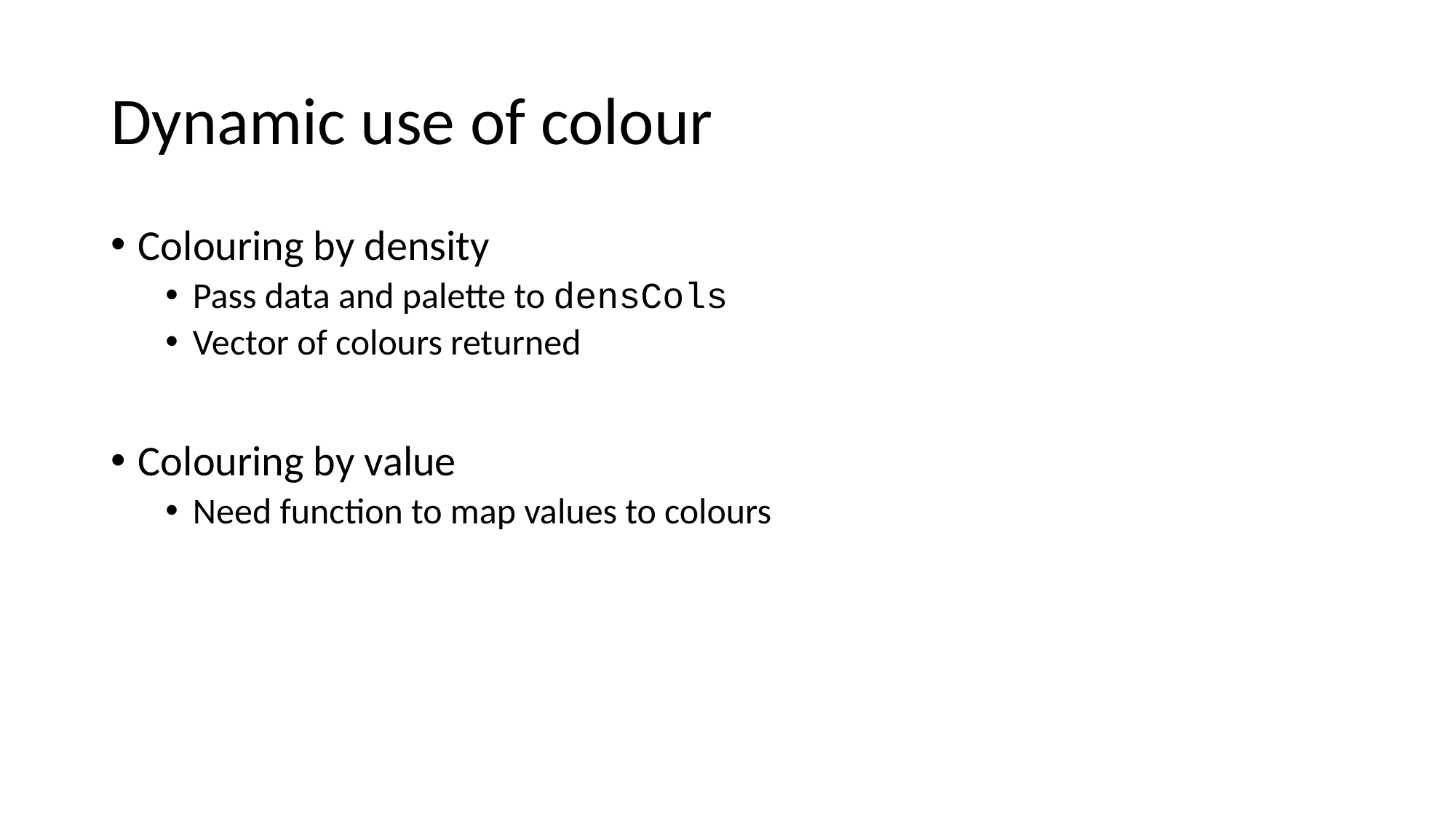

# Dynamic use of colour
Colouring by density
Pass data and palette to densCols
Vector of colours returned

Colouring by value
Need function to map values to colours